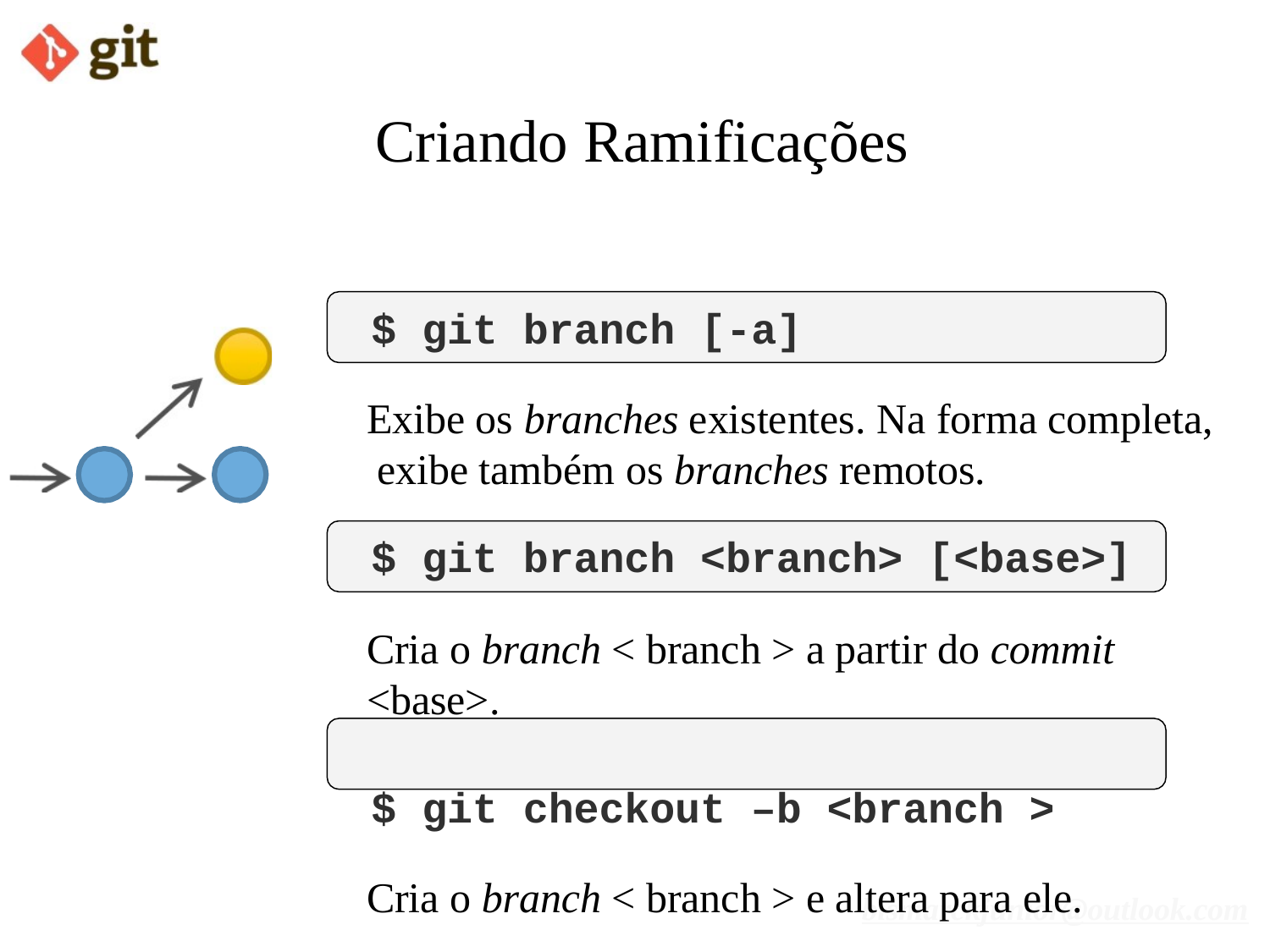

# Criando Ramificações

$ git branch [-a]
Exibe os branches existentes. Na forma completa,  exibe também os branches remotos.
$ git branch <branch> [<base>]
Cria o branch < branch > a partir do commit <base>.

$ git checkout –b <branch >
Cria o branch < branch > e altera para ele.

bismarckjunior@outlook.com